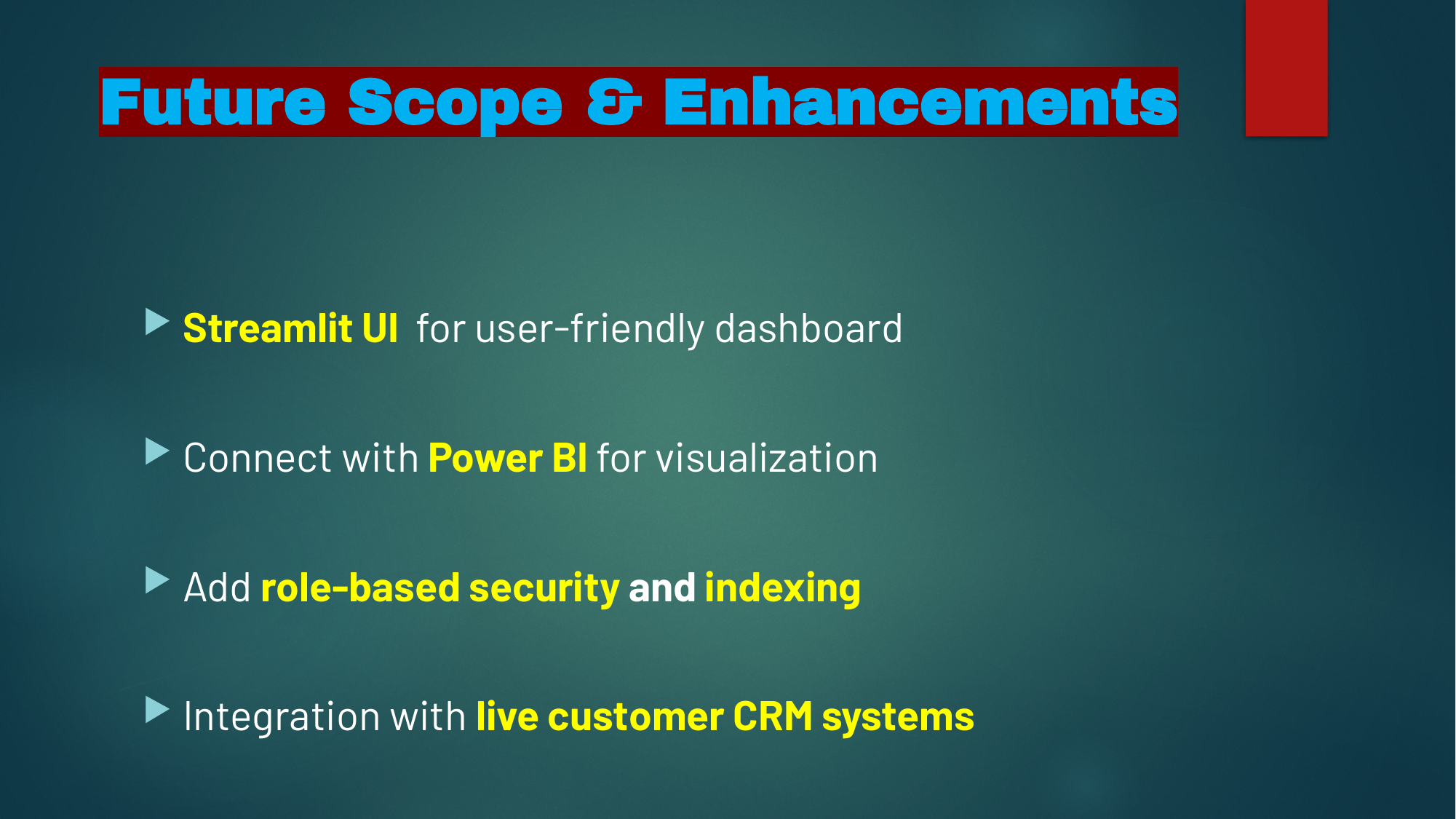

# Future Scope & Enhancements

Streamlit UI  for user-friendly dashboard

Connect with Power BI for visualization

Add role-based security and indexing

Integration with live customer CRM systems